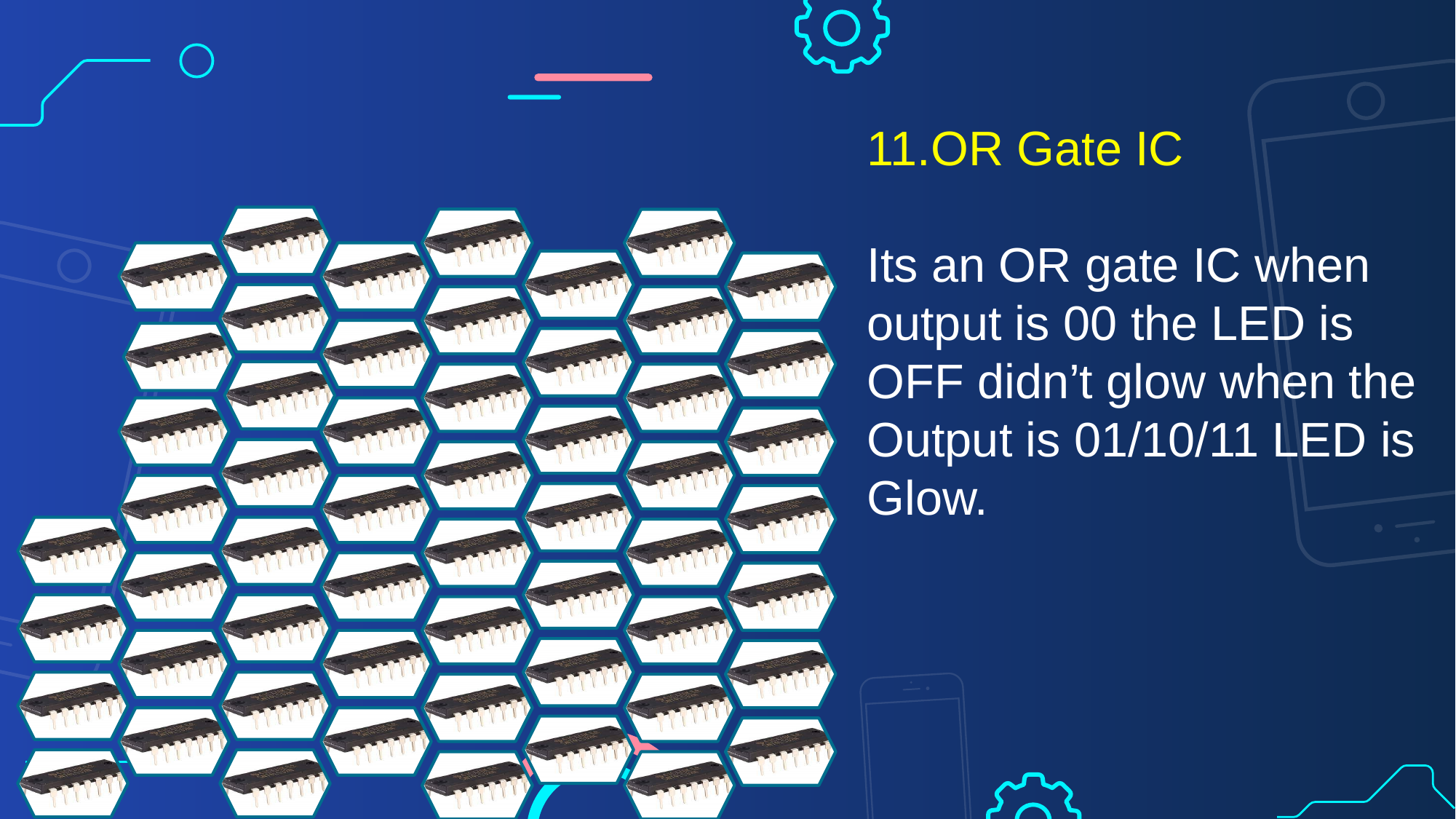

11.OR Gate IC

Its an OR gate IC when output is 00 the LED is OFF didn’t glow when the Output is 01/10/11 LED is Glow.